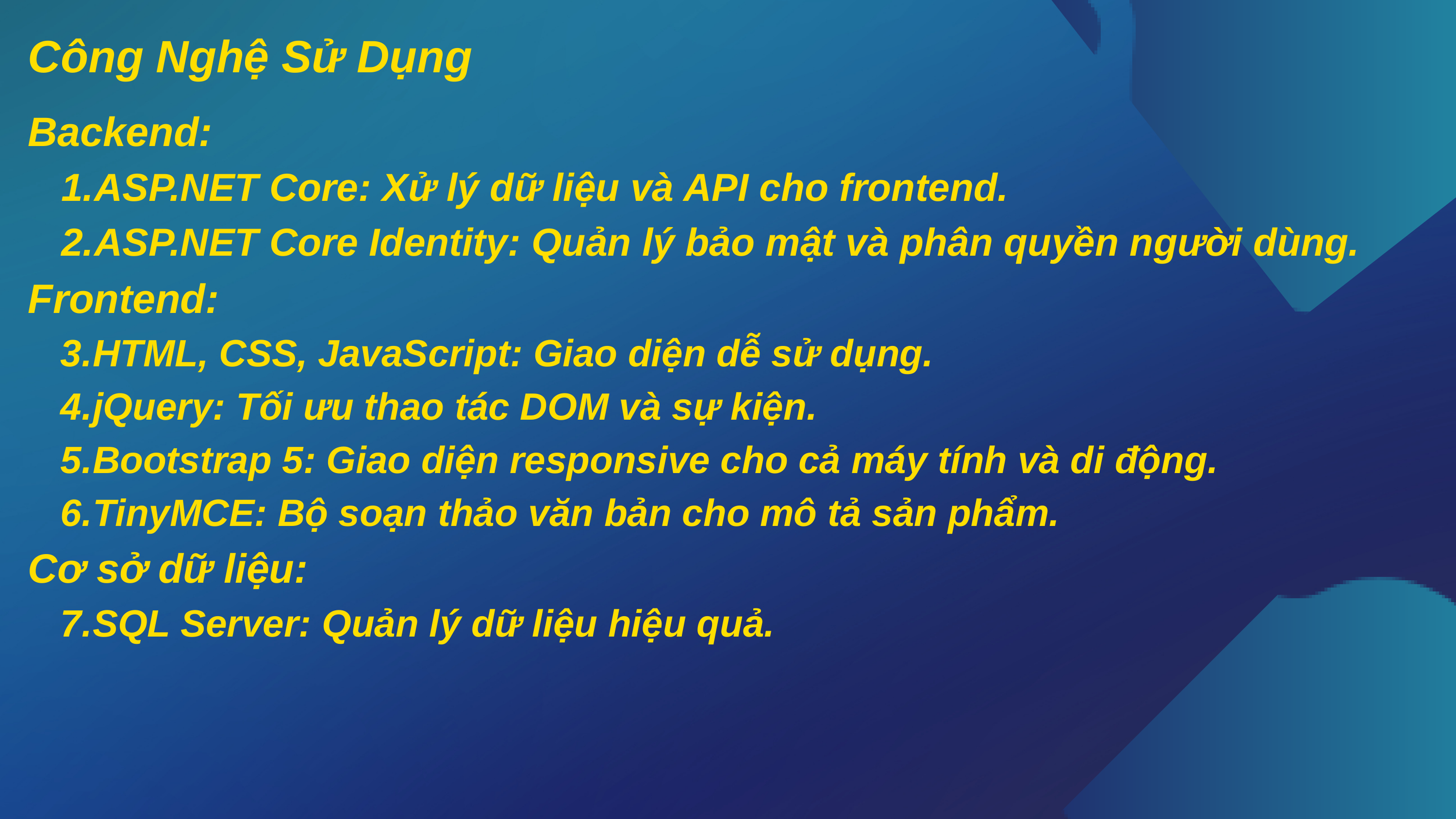

Công Nghệ Sử Dụng
Backend:
ASP.NET Core: Xử lý dữ liệu và API cho frontend.
ASP.NET Core Identity: Quản lý bảo mật và phân quyền người dùng.
Frontend:
HTML, CSS, JavaScript: Giao diện dễ sử dụng.
jQuery: Tối ưu thao tác DOM và sự kiện.
Bootstrap 5: Giao diện responsive cho cả máy tính và di động.
TinyMCE: Bộ soạn thảo văn bản cho mô tả sản phẩm.
Cơ sở dữ liệu:
SQL Server: Quản lý dữ liệu hiệu quả.